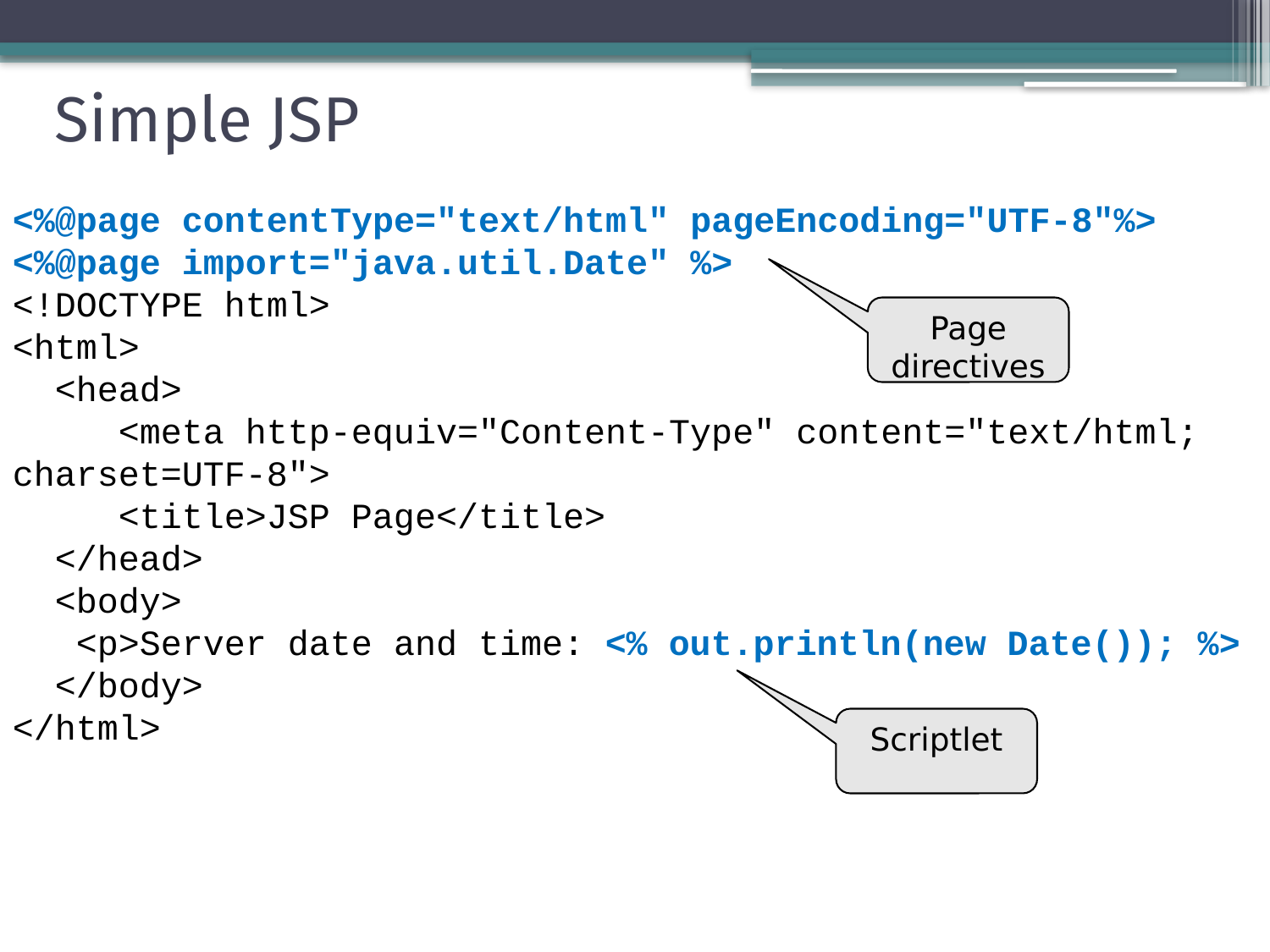

# Simple JSP
<%@page contentType="text/html" pageEncoding="UTF-8"%>
<%@page import="java.util.Date" %>
<!DOCTYPE html>
<html>
  <head>
     <meta http-equiv="Content-Type" content="text/html; charset=UTF-8">
     <title>JSP Page</title>
  </head>
  <body>
   <p>Server date and time: <% out.println(new Date()); %>
  </body>
</html>
Page directives
Scriptlet